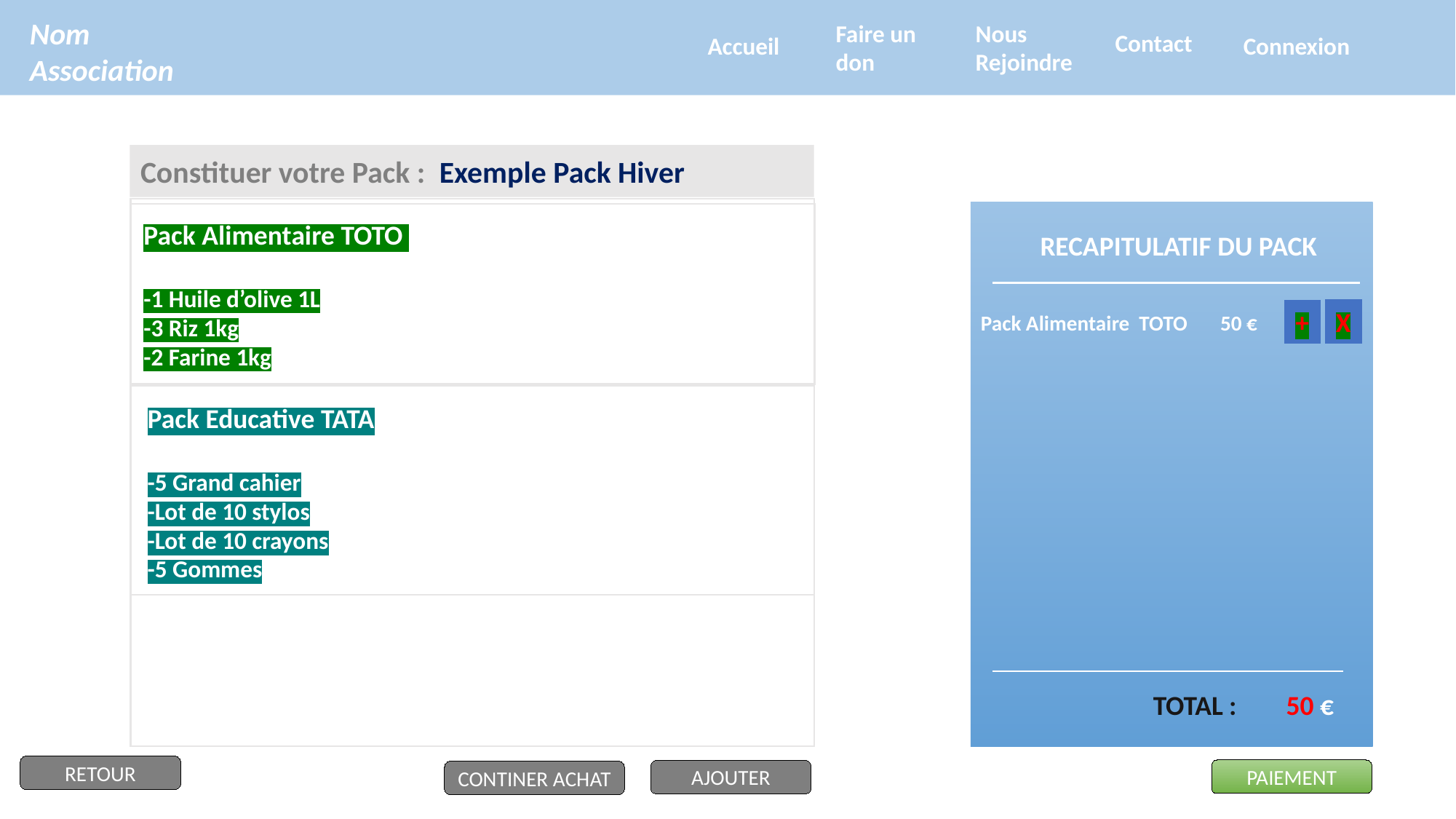

Nom Association
Nous Rejoindre
Faire un don
Contact
Accueil
Connexion
Constituer votre Pack :  Exemple Pack Hiver

Pack Alimentaire TOTO

-1 Huile d’olive 1L
-3 Riz 1kg
-2 Farine 1kg
RECAPITULATIF DU PACK
X
+
 Pack Alimentaire  TOTO       50 €

Pack Educative TATA

-5 Grand cahier
-Lot de 10 stylos
-Lot de 10 crayons
-5 Gommes
TOTAL :        50 €
RETOUR
PAIEMENT
AJOUTER
CONTINER ACHAT